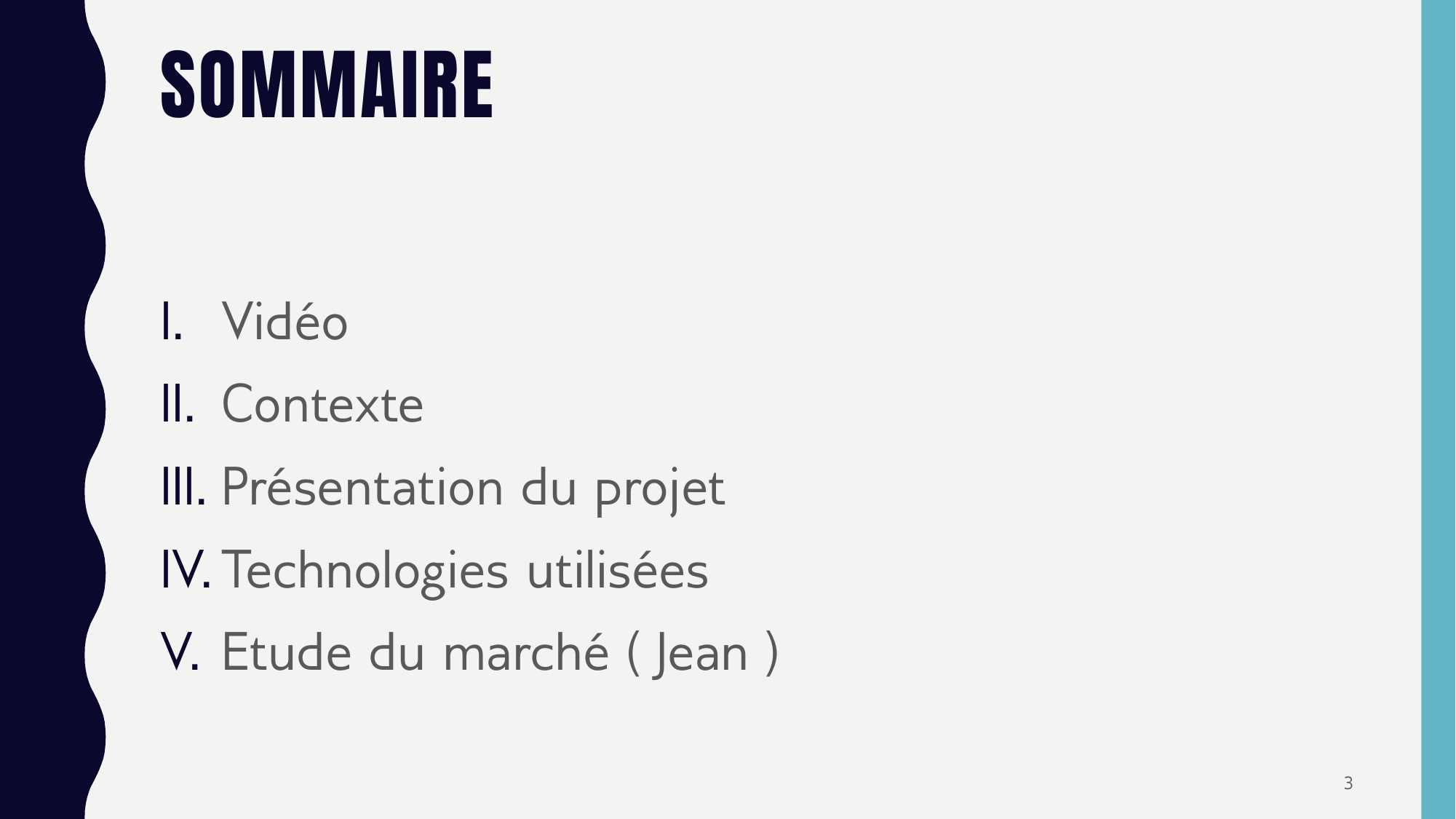

# Sommaire
Vidéo
Contexte
Présentation du projet
Technologies utilisées
Etude du marché ( Jean )

3